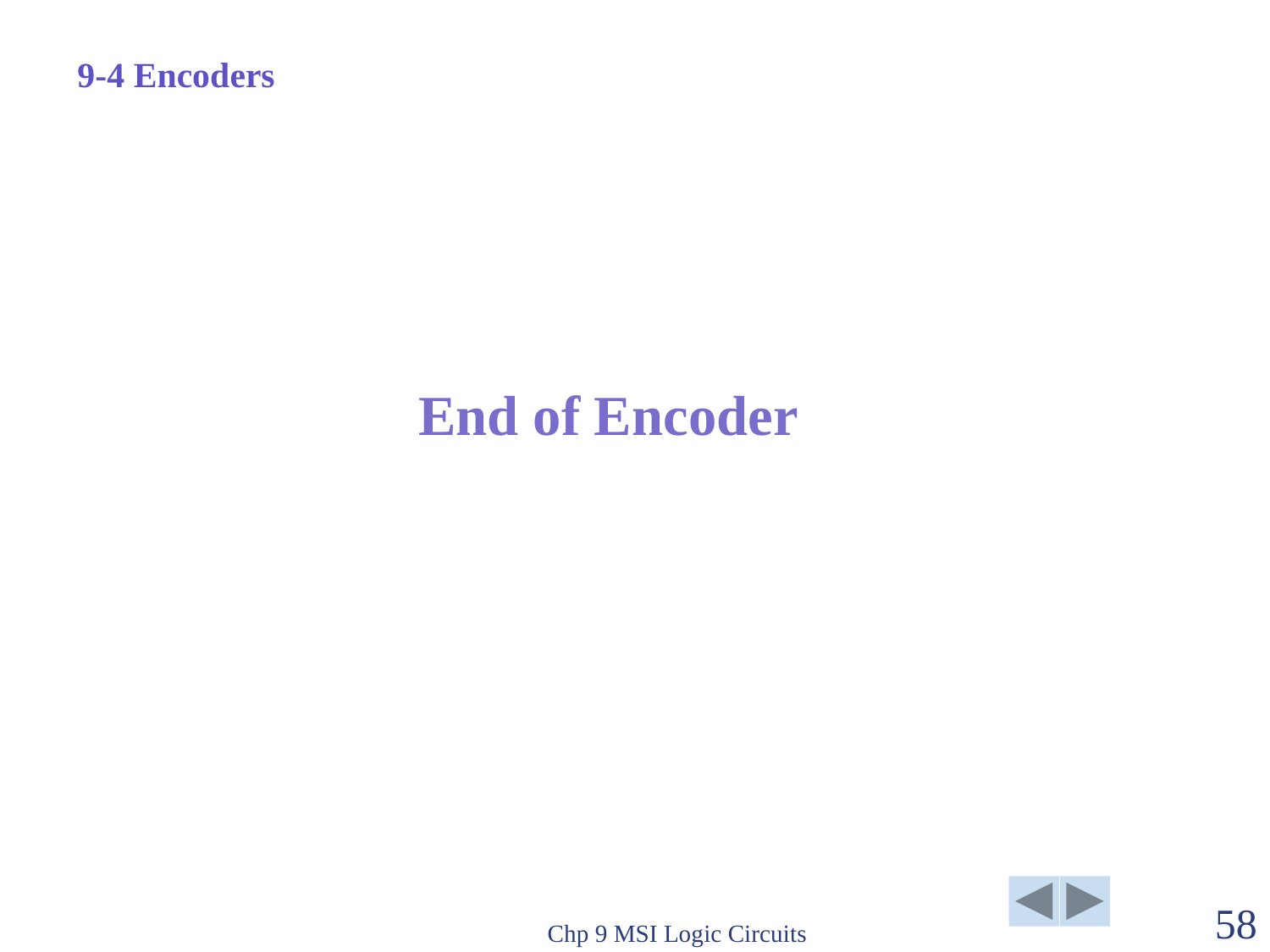

9-4 Encoders

End of Encoder
Chp 9 MSI Logic Circuits
58